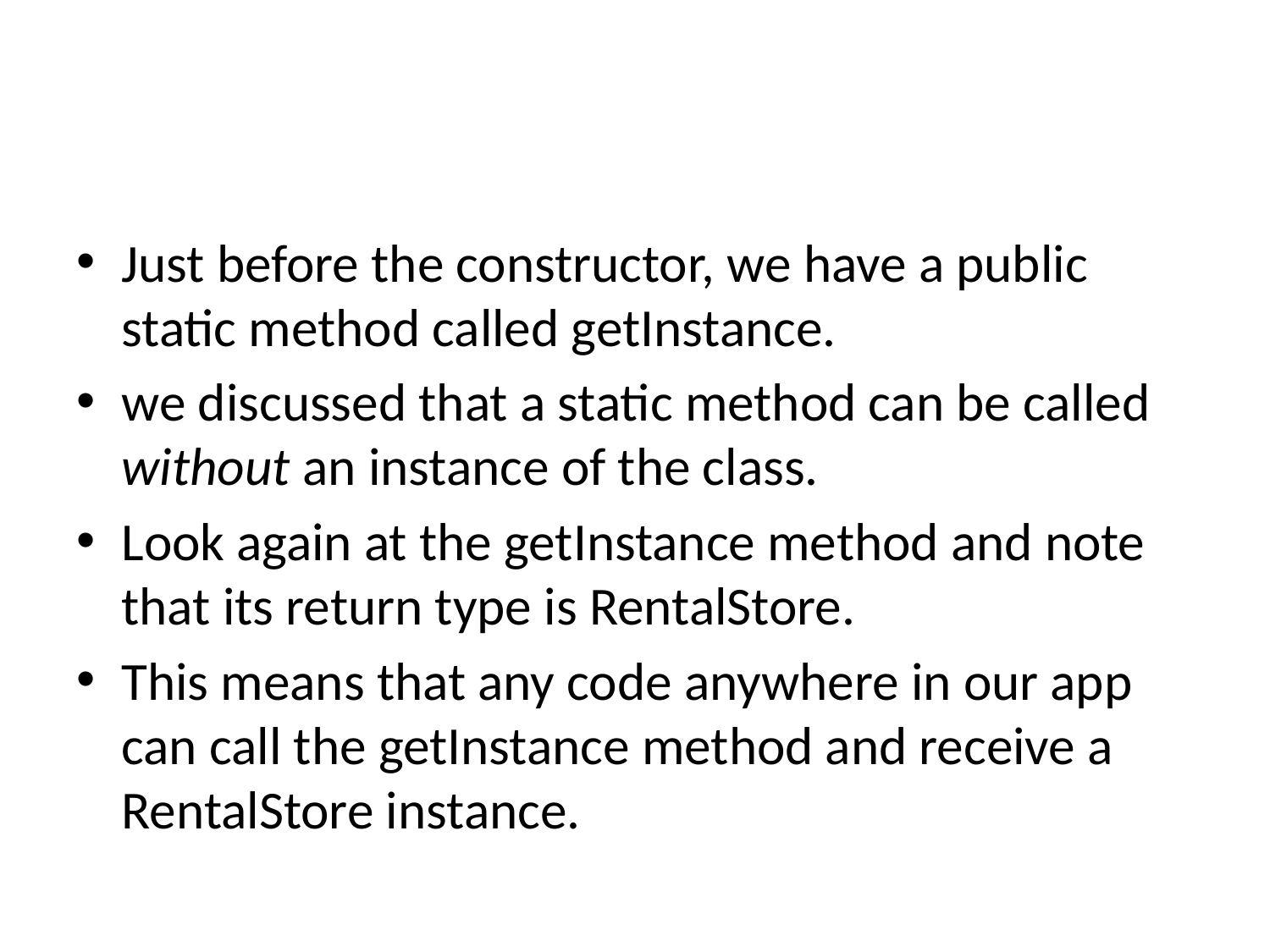

#
Just before the constructor, we have a public static method called getInstance.
we discussed that a static method can be called without an instance of the class.
Look again at the getInstance method and note that its return type is RentalStore.
This means that any code anywhere in our app can call the getInstance method and receive a RentalStore instance.